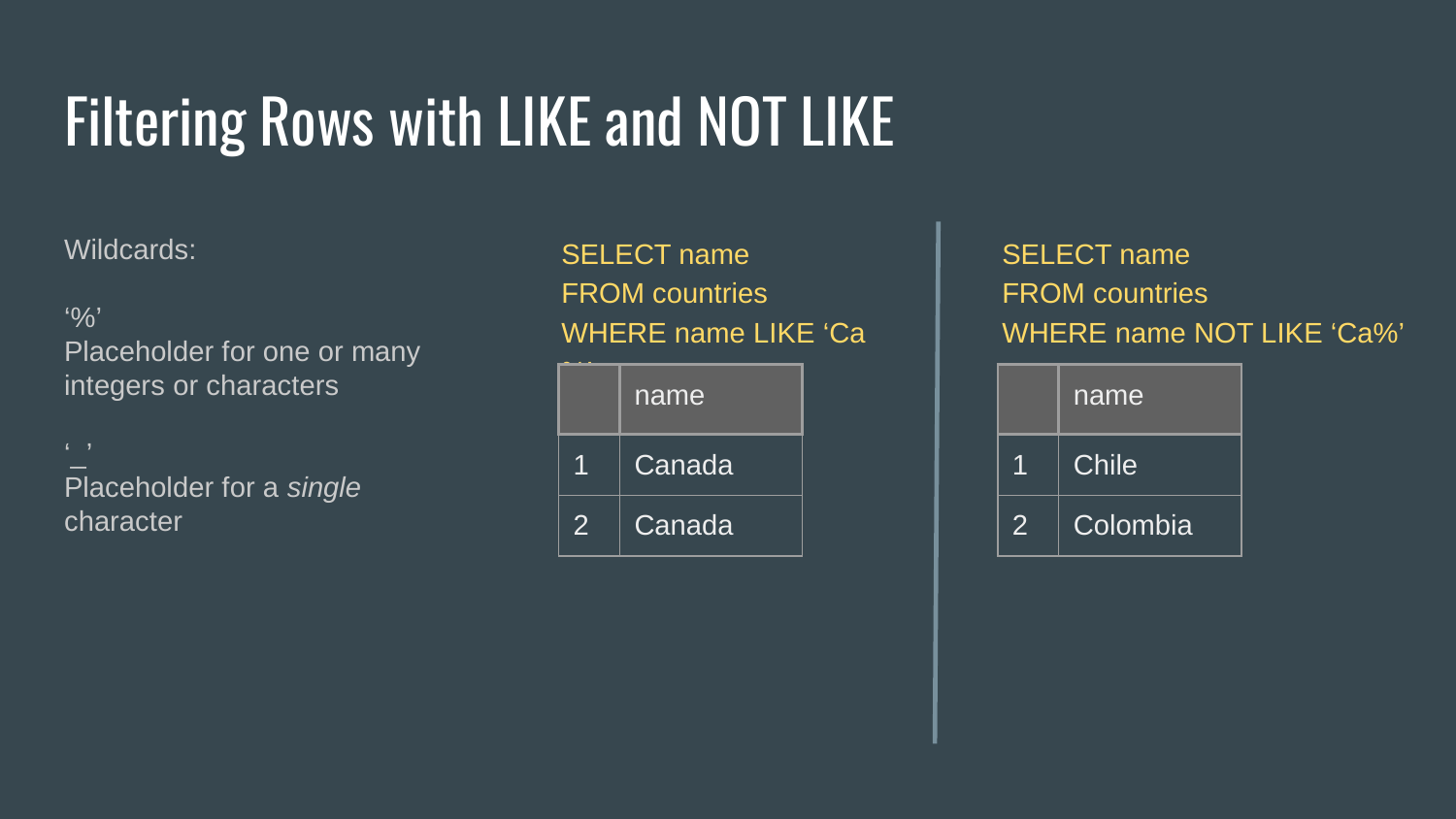

# Filtering Rows with LIKE and NOT LIKE
Wildcards:

‘%’
Placeholder for one or many integers or characters

‘_’
Placeholder for a single character
SELECT name
FROM countries
WHERE name LIKE ‘Ca%’
SELECT name
FROM countries
WHERE name NOT LIKE ‘Ca%’
|  | name |
| --- | --- |
| 1 | Canada |
| 2 | Canada |
|  | name |
| --- | --- |
| 1 | Chile |
| 2 | Colombia |